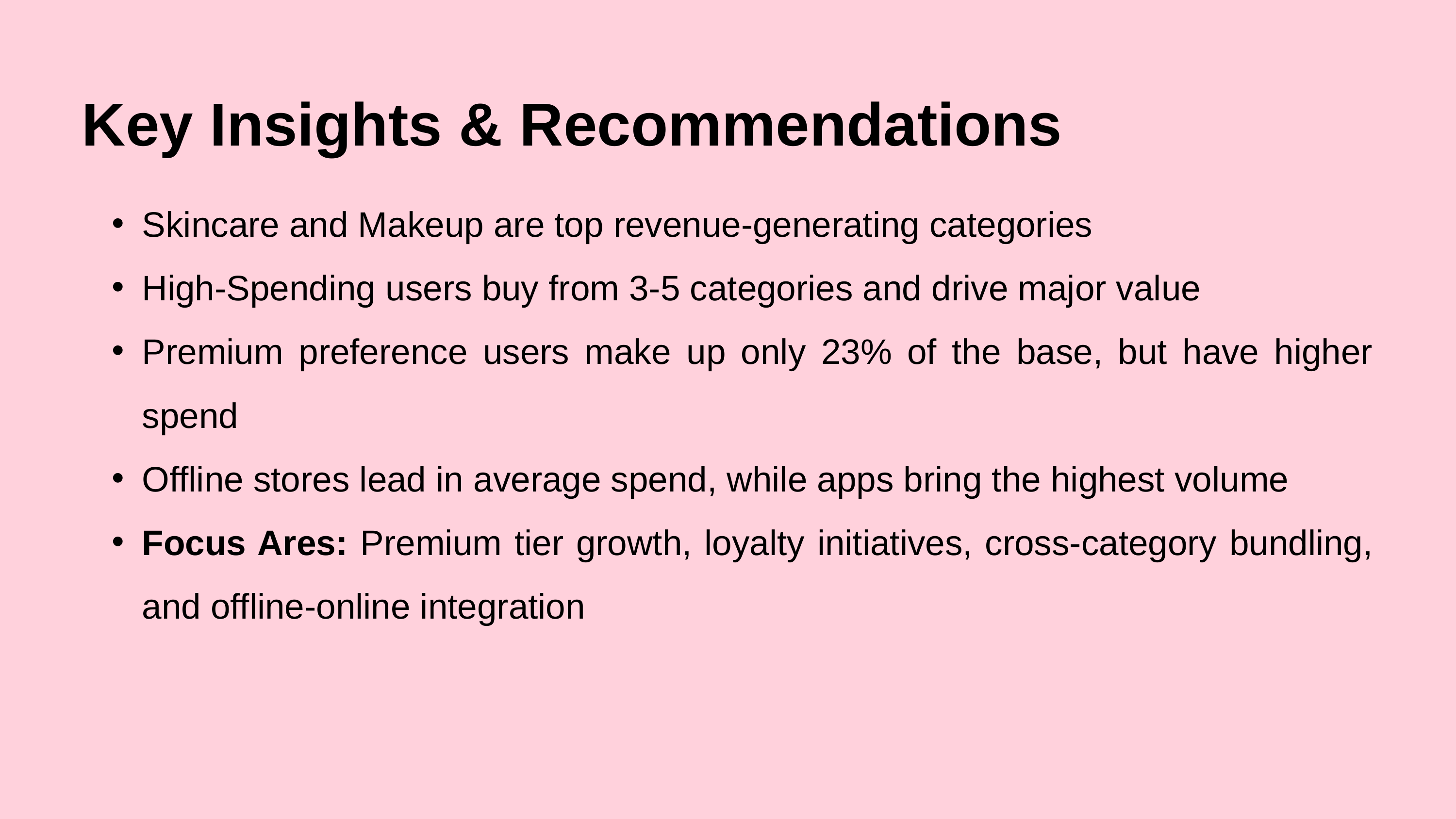

Key Insights & Recommendations
Skincare and Makeup are top revenue-generating categories
High-Spending users buy from 3-5 categories and drive major value
Premium preference users make up only 23% of the base, but have higher spend
Offline stores lead in average spend, while apps bring the highest volume
Focus Ares: Premium tier growth, loyalty initiatives, cross-category bundling, and offline-online integration